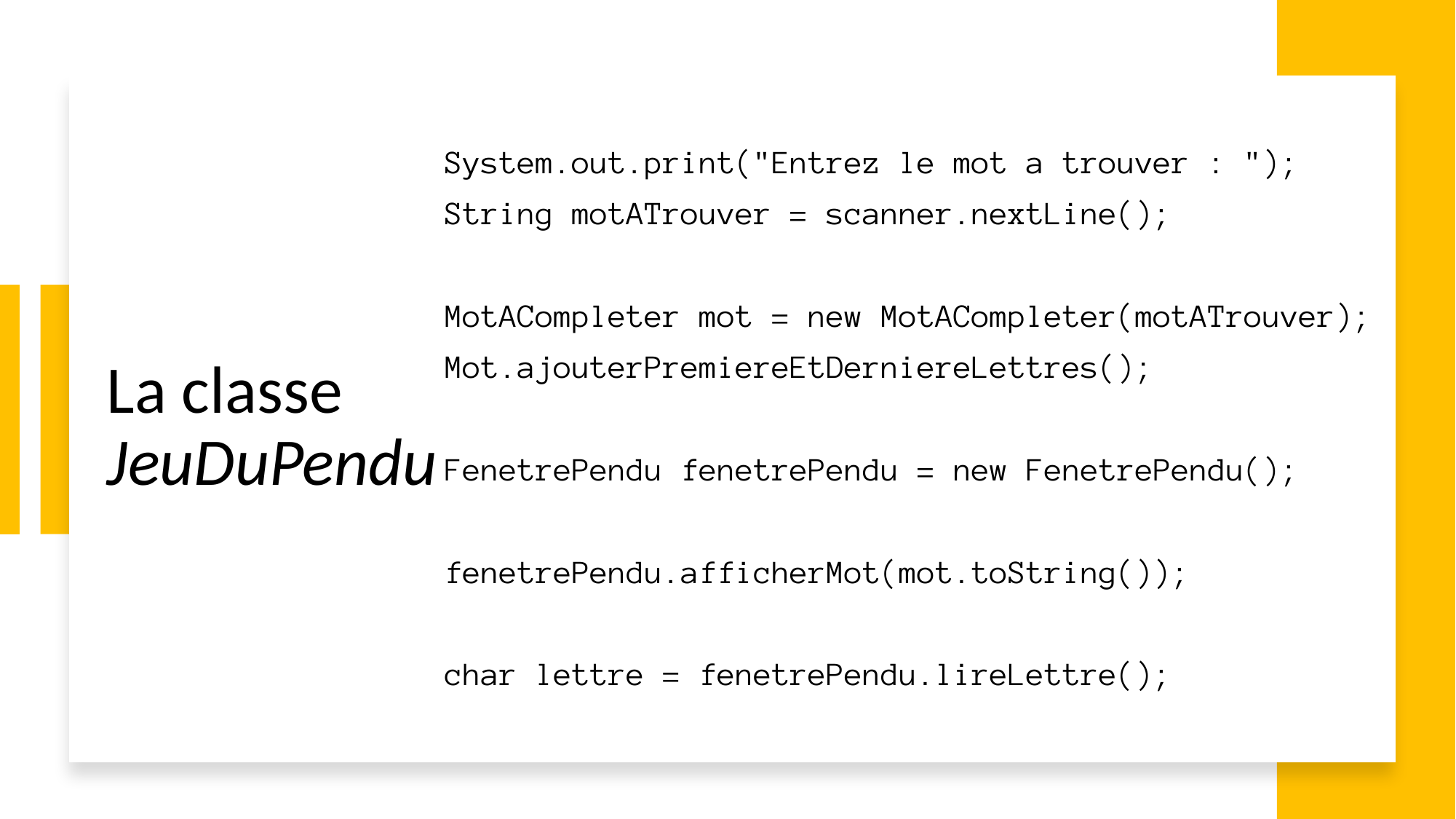

System.out.print("Entrez le mot a trouver : ");
String motATrouver = scanner.nextLine();

MotACompleter mot = new MotACompleter(motATrouver);
Mot.ajouterPremiereEtDerniereLettres();

FenetrePendu fenetrePendu = new FenetrePendu();

fenetrePendu.afficherMot(mot.toString());

char lettre = fenetrePendu.lireLettre();

# La classe JeuDuPendu